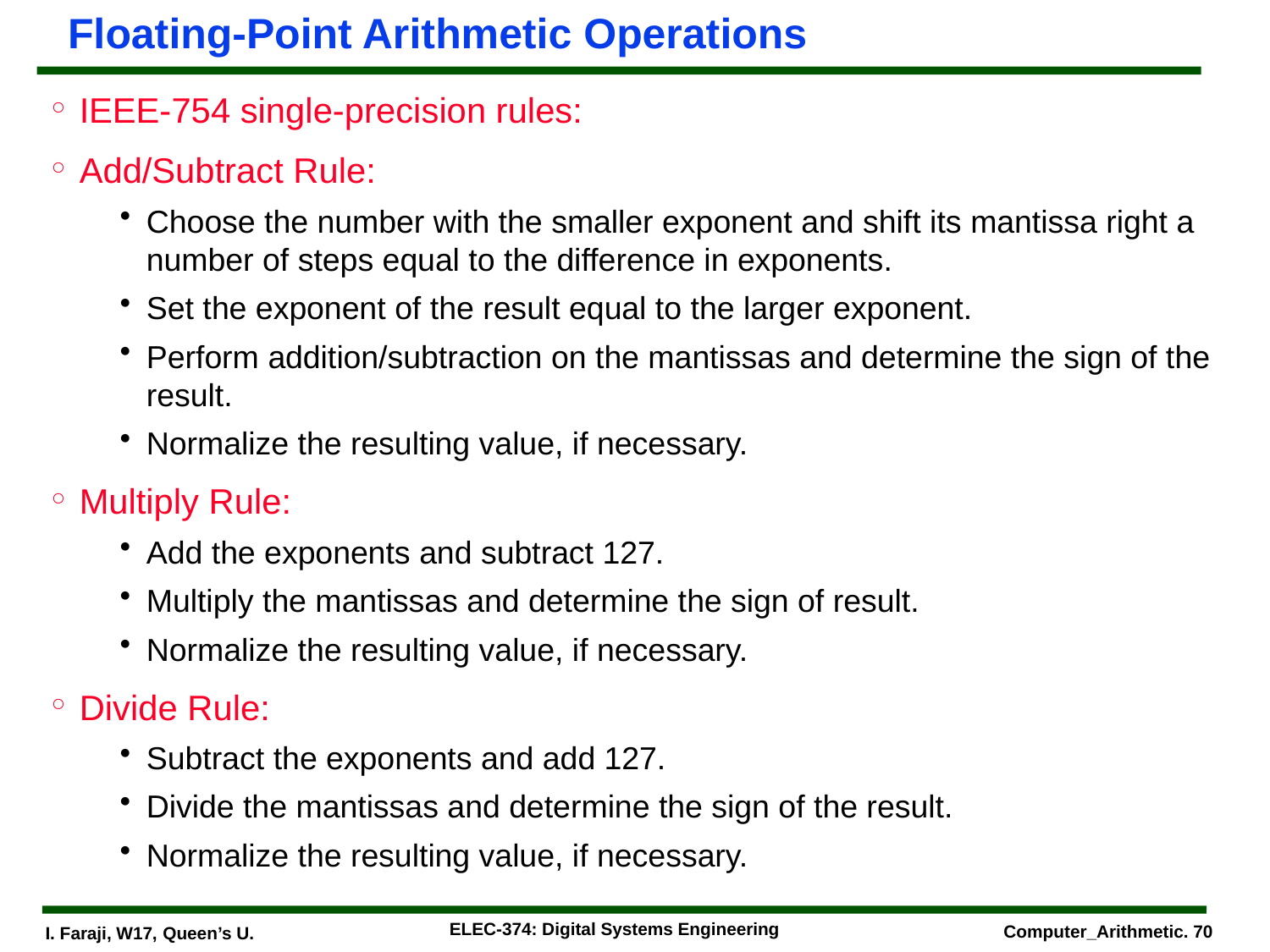

# Floating-Point Arithmetic Operations
IEEE-754 single-precision rules:
Add/Subtract Rule:
Choose the number with the smaller exponent and shift its mantissa right a number of steps equal to the difference in exponents.
Set the exponent of the result equal to the larger exponent.
Perform addition/subtraction on the mantissas and determine the sign of the result.
Normalize the resulting value, if necessary.
Multiply Rule:
Add the exponents and subtract 127.
Multiply the mantissas and determine the sign of result.
Normalize the resulting value, if necessary.
Divide Rule:
Subtract the exponents and add 127.
Divide the mantissas and determine the sign of the result.
Normalize the resulting value, if necessary.

ELEC-374: Digital Systems Engineering